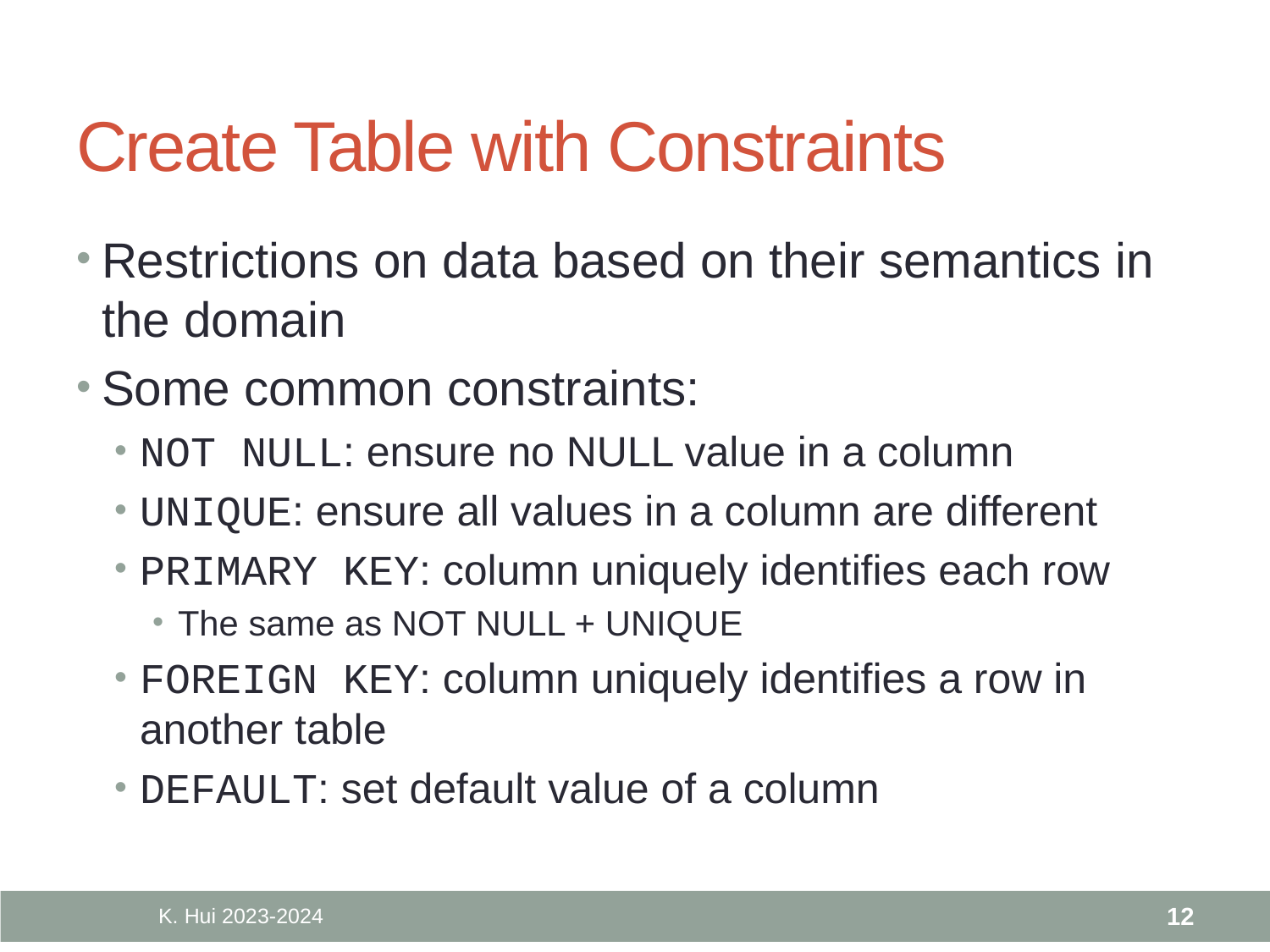

# Create Table with Constraints
Restrictions on data based on their semantics in the domain
Some common constraints:
NOT NULL: ensure no NULL value in a column
UNIQUE: ensure all values in a column are different
PRIMARY KEY: column uniquely identifies each row
The same as NOT NULL + UNIQUE
FOREIGN KEY: column uniquely identifies a row in another table
DEFAULT: set default value of a column
K. Hui 2023-2024
12